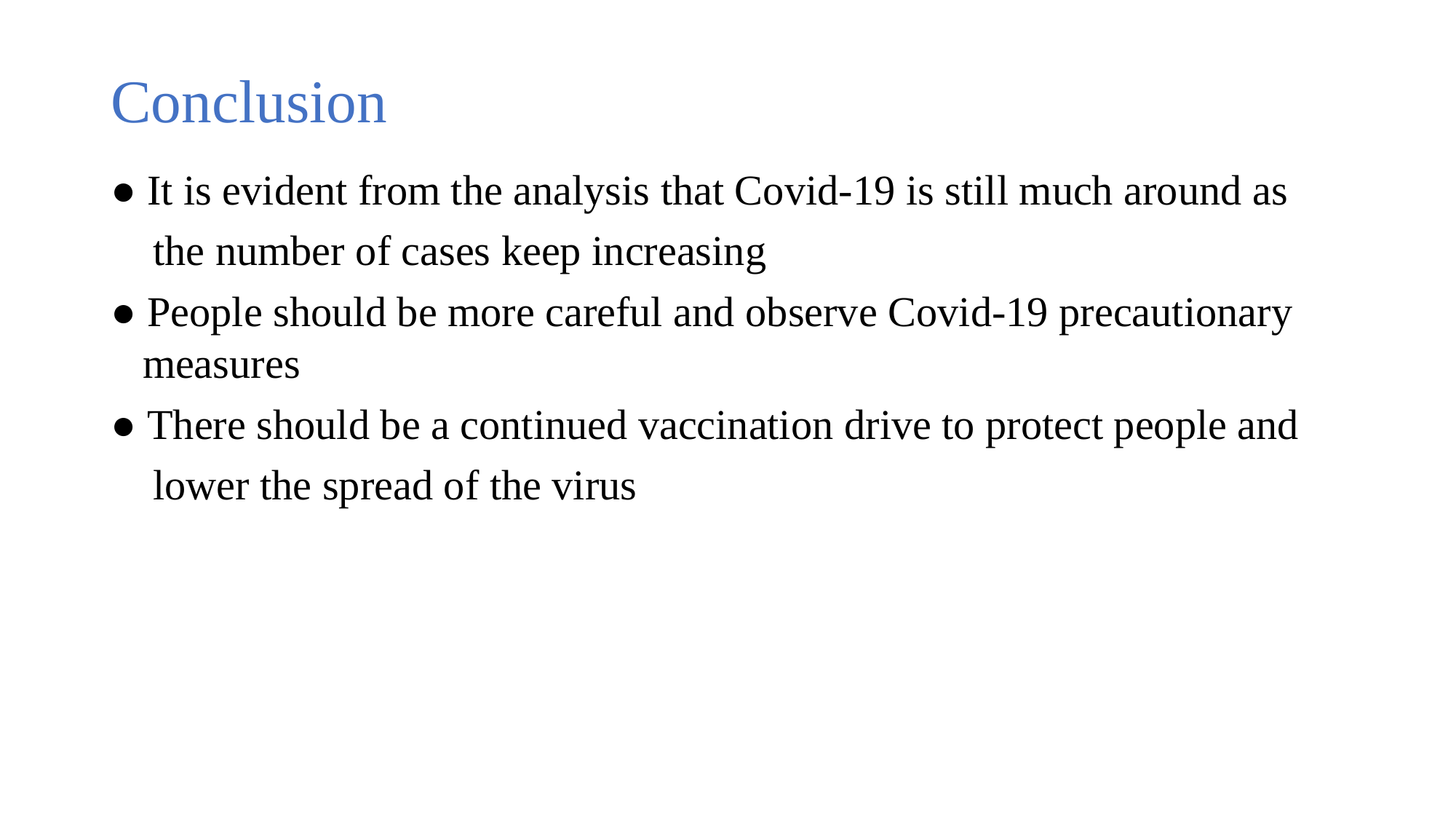

# Conclusion
● It is evident from the analysis that Covid-19 is still much around as
    the number of cases keep increasing
● People should be more careful and observe Covid-19 precautionary
   measures
● There should be a continued vaccination drive to protect people and
    lower the spread of the virus